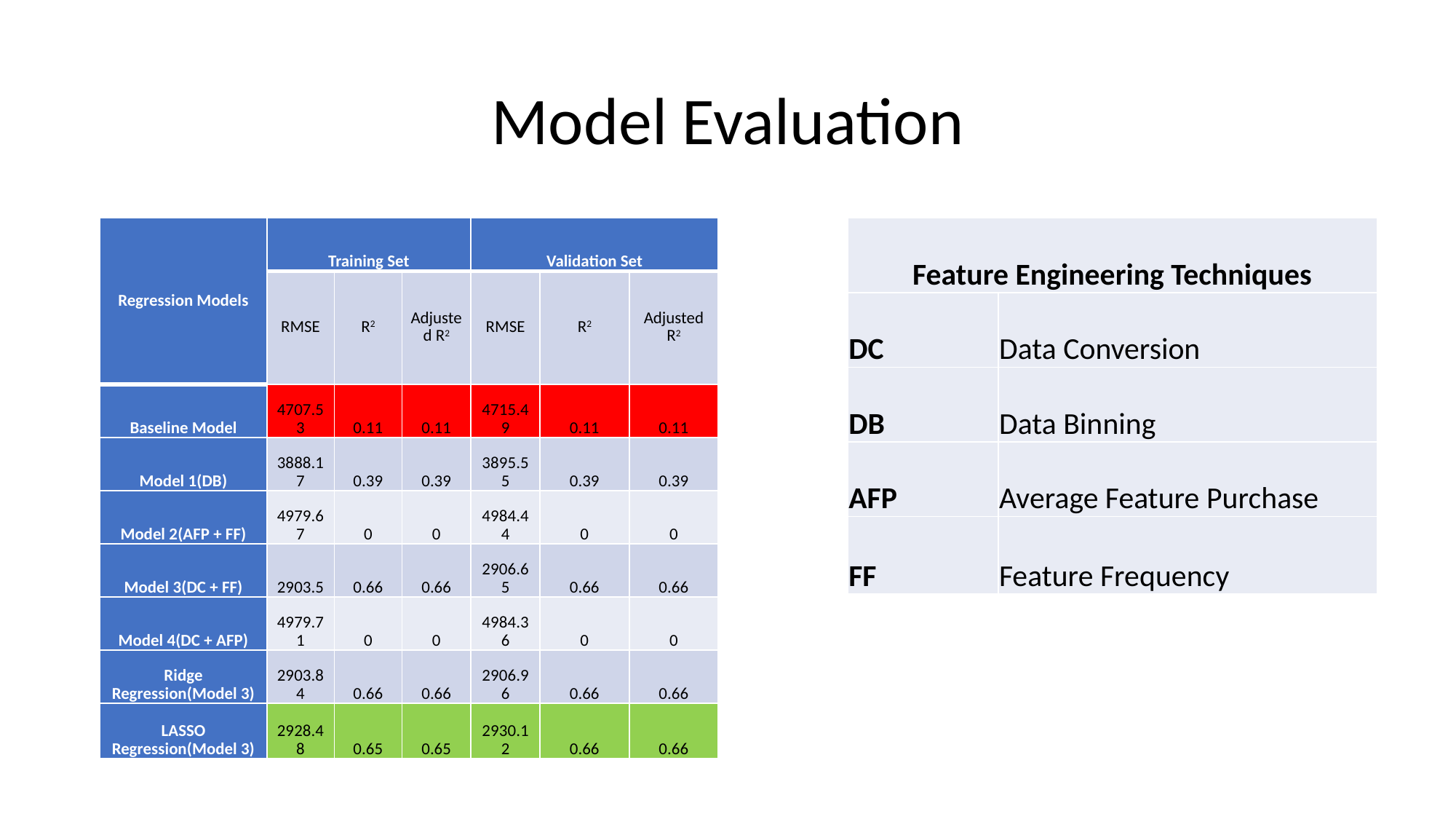

# Model Evaluation
| Regression Models | Training Set |  |  | Validation Set |  |  |
| --- | --- | --- | --- | --- | --- | --- |
|  | RMSE | R2 | Adjusted R2 | RMSE | R2 | Adjusted R2 |
| Baseline Model | 4707.53 | 0.11 | 0.11 | 4715.49 | 0.11 | 0.11 |
| Model 1(DB) | 3888.17 | 0.39 | 0.39 | 3895.55 | 0.39 | 0.39 |
| Model 2(AFP + FF) | 4979.67 | 0 | 0 | 4984.44 | 0 | 0 |
| Model 3(DC + FF) | 2903.5 | 0.66 | 0.66 | 2906.65 | 0.66 | 0.66 |
| Model 4(DC + AFP) | 4979.71 | 0 | 0 | 4984.36 | 0 | 0 |
| Ridge Regression(Model 3) | 2903.84 | 0.66 | 0.66 | 2906.96 | 0.66 | 0.66 |
| LASSO Regression(Model 3) | 2928.48 | 0.65 | 0.65 | 2930.12 | 0.66 | 0.66 |

| Feature Engineering Techniques |  |
| --- | --- |
| DC | Data Conversion |
| DB | Data Binning |
| AFP | Average Feature Purchase |
| FF | Feature Frequency |